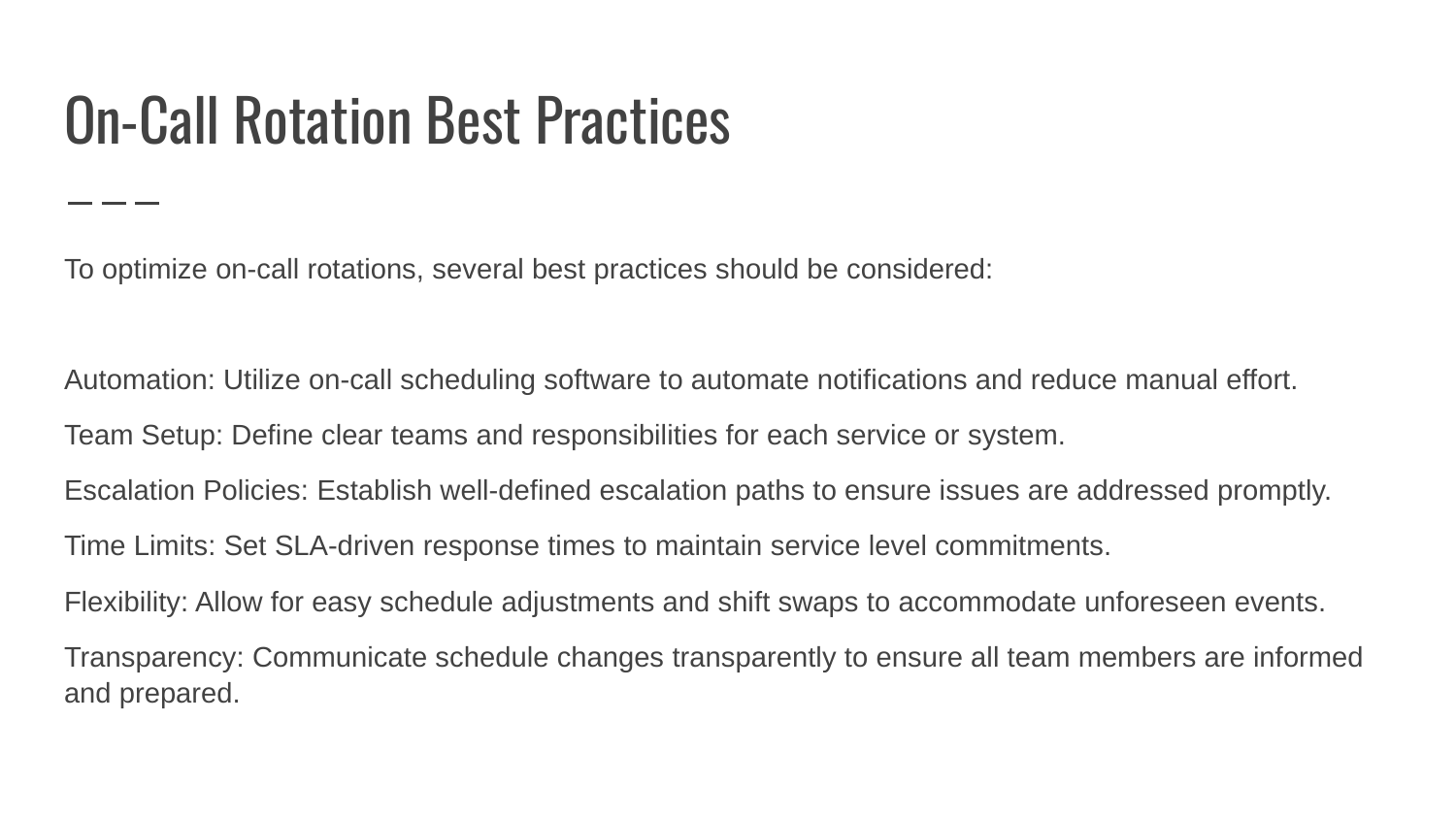

# On-Call Rotation Best Practices
To optimize on-call rotations, several best practices should be considered:

Automation: Utilize on-call scheduling software to automate notifications and reduce manual effort.
Team Setup: Define clear teams and responsibilities for each service or system.
Escalation Policies: Establish well-defined escalation paths to ensure issues are addressed promptly.
Time Limits: Set SLA-driven response times to maintain service level commitments.
Flexibility: Allow for easy schedule adjustments and shift swaps to accommodate unforeseen events.
Transparency: Communicate schedule changes transparently to ensure all team members are informed and prepared.